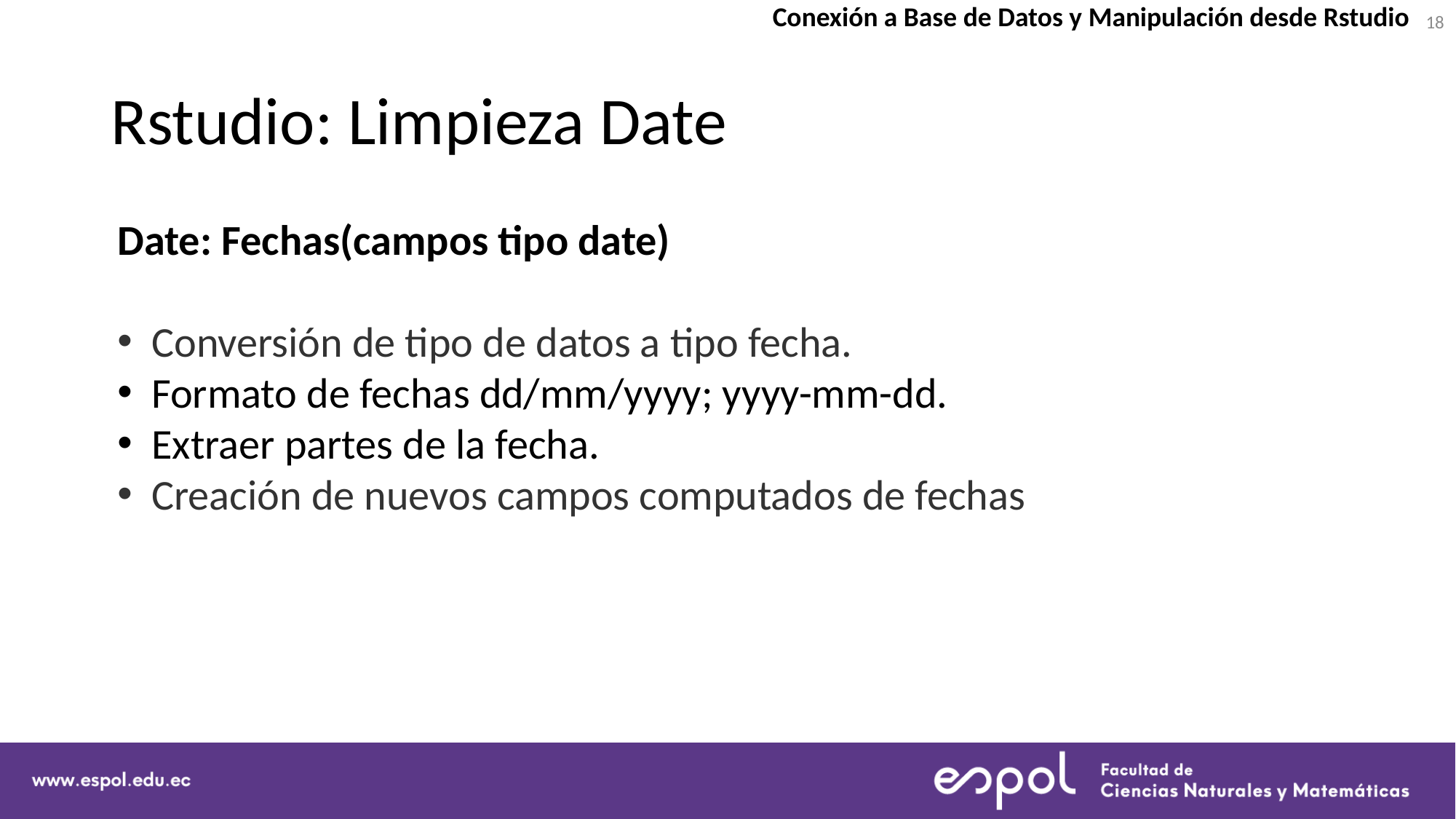

18
Conexión a Base de Datos y Manipulación desde Rstudio
# Rstudio: Limpieza Date

Date: Fechas(campos tipo date)

Conversión de tipo de datos a tipo fecha.
Formato de fechas dd/mm/yyyy; yyyy-mm-dd.
Extraer partes de la fecha.
Creación de nuevos campos computados de fechas